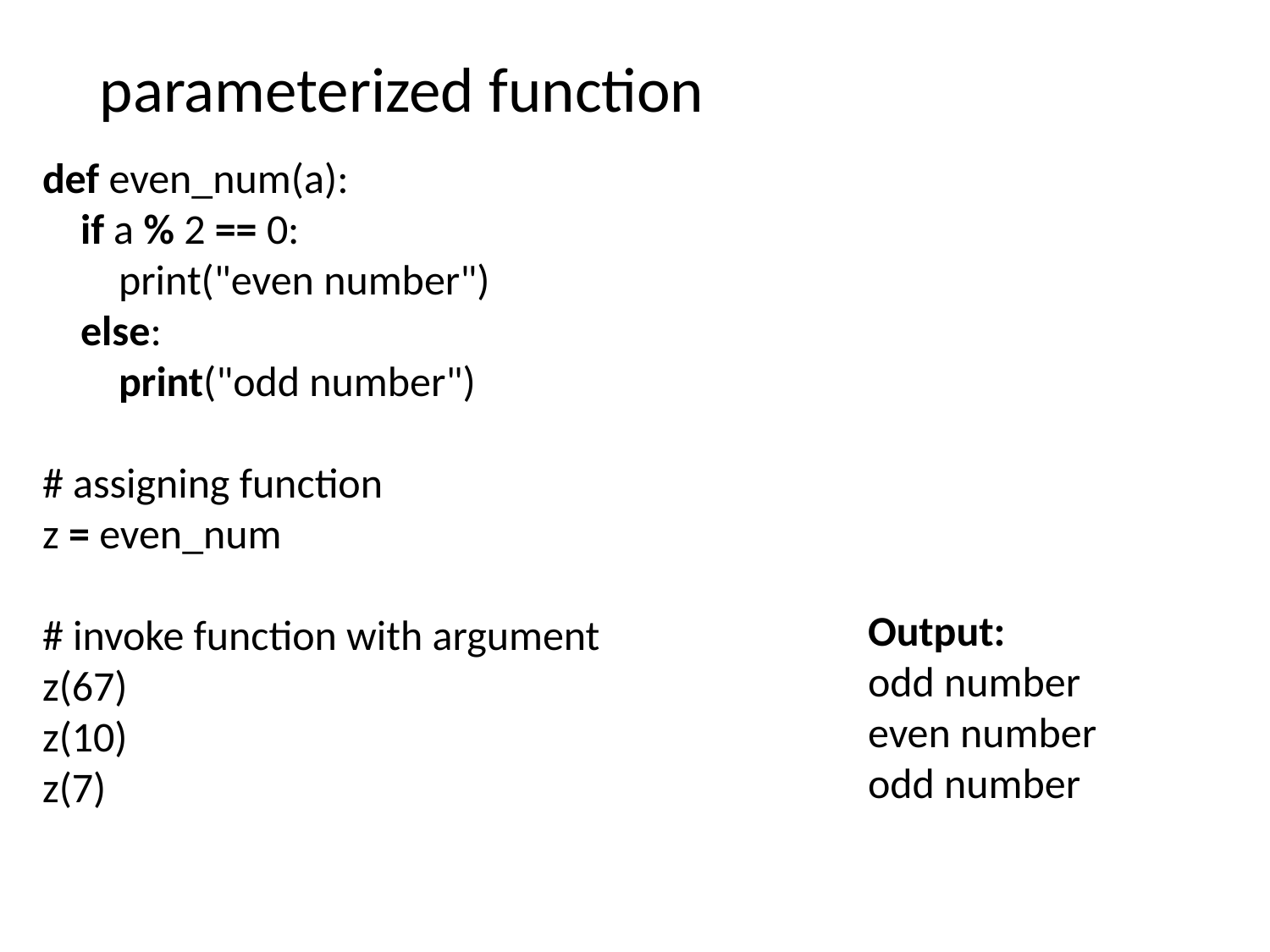

parameterized function
def even_num(a):
    if a % 2 == 0:
        print("even number")
    else:
        print("odd number")

# assigning function
z = even_num

# invoke function with argument
z(67)
z(10)
z(7)
Output:
odd number
even number
odd number